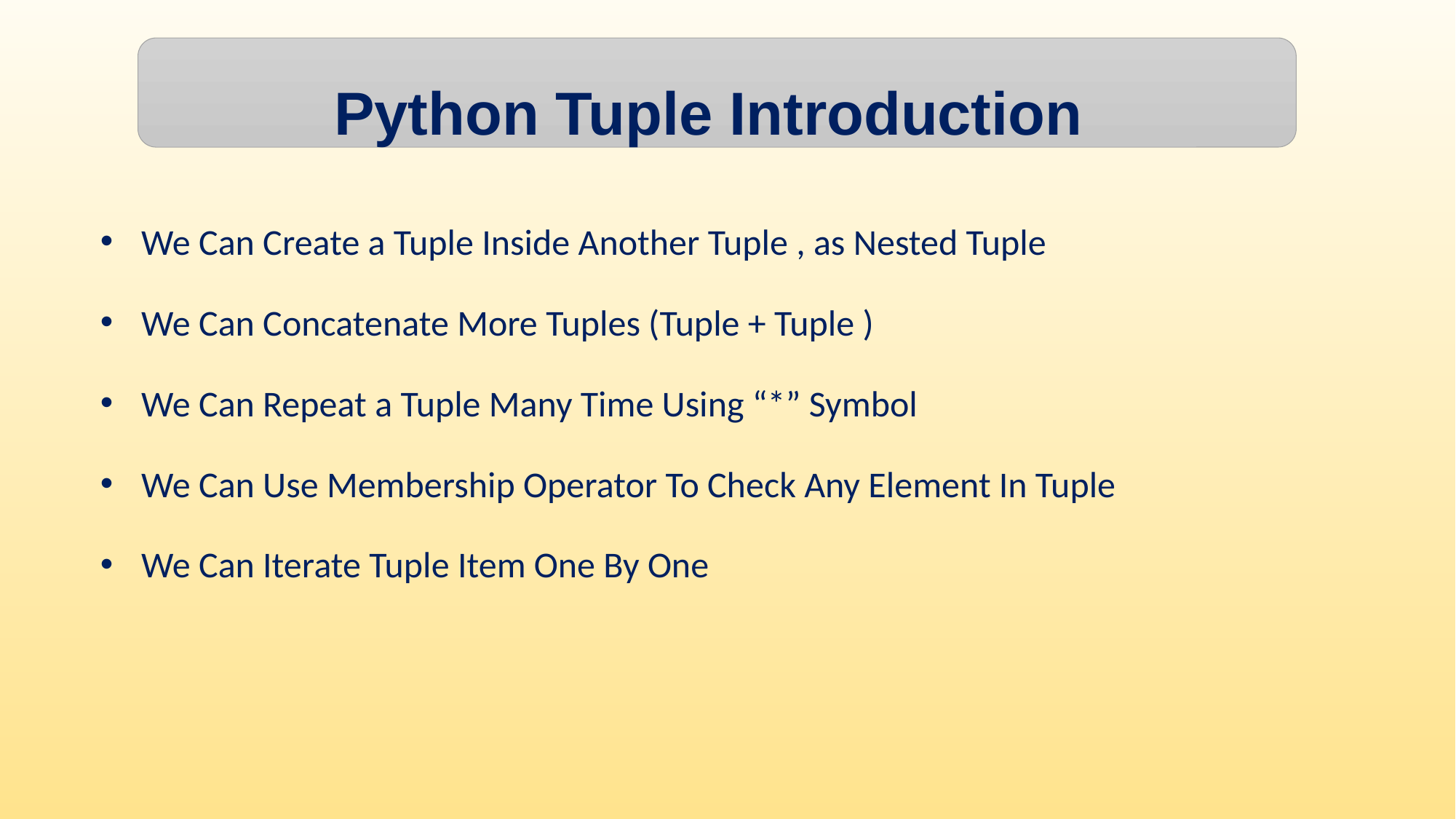

Python Tuple Introduction
We Can Create a Tuple Inside Another Tuple , as Nested Tuple
We Can Concatenate More Tuples (Tuple + Tuple )
We Can Repeat a Tuple Many Time Using “*” Symbol
We Can Use Membership Operator To Check Any Element In Tuple
We Can Iterate Tuple Item One By One